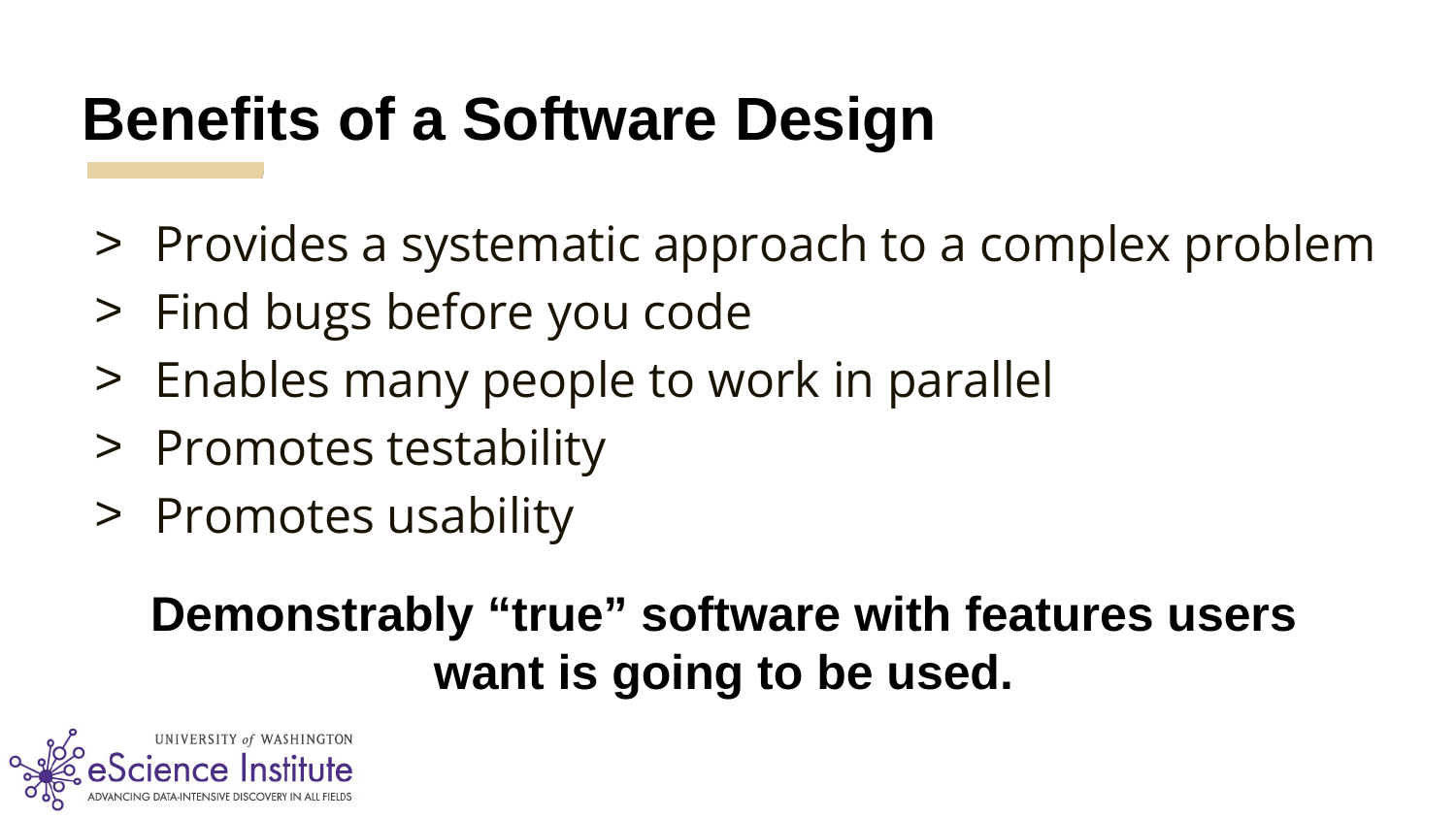

# Benefits of a Software Design
Provides a systematic approach to a complex problem
Find bugs before you code
Enables many people to work in parallel
Promotes testability
Promotes usability

Demonstrably “true” software with features users want is going to be used.